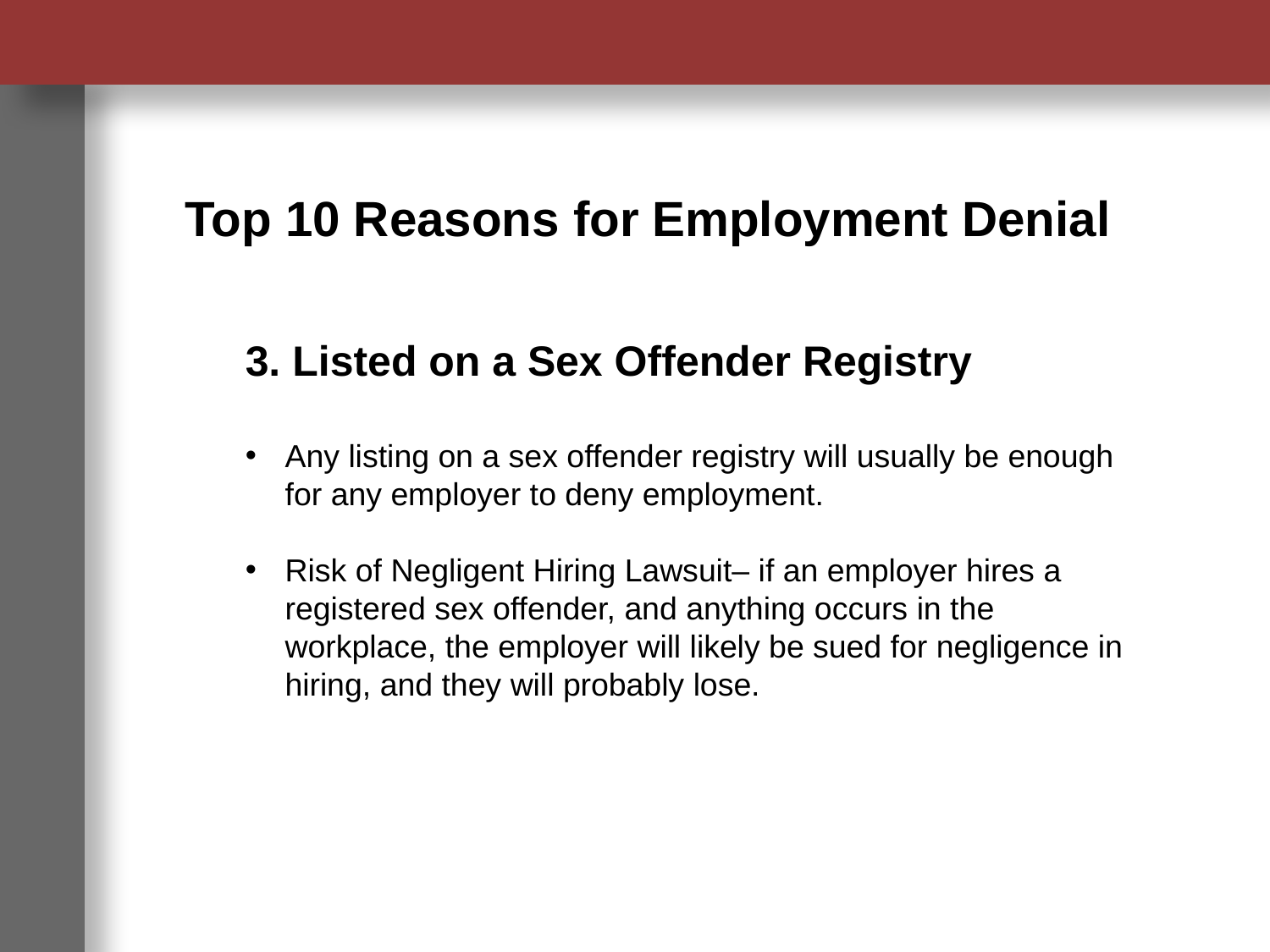

Top 10 Reasons for Employment Denial
3. Listed on a Sex Offender Registry

Any listing on a sex offender registry will usually be enough for any employer to deny employment.

Risk of Negligent Hiring Lawsuit– if an employer hires a registered sex offender, and anything occurs in the workplace, the employer will likely be sued for negligence in hiring, and they will probably lose.